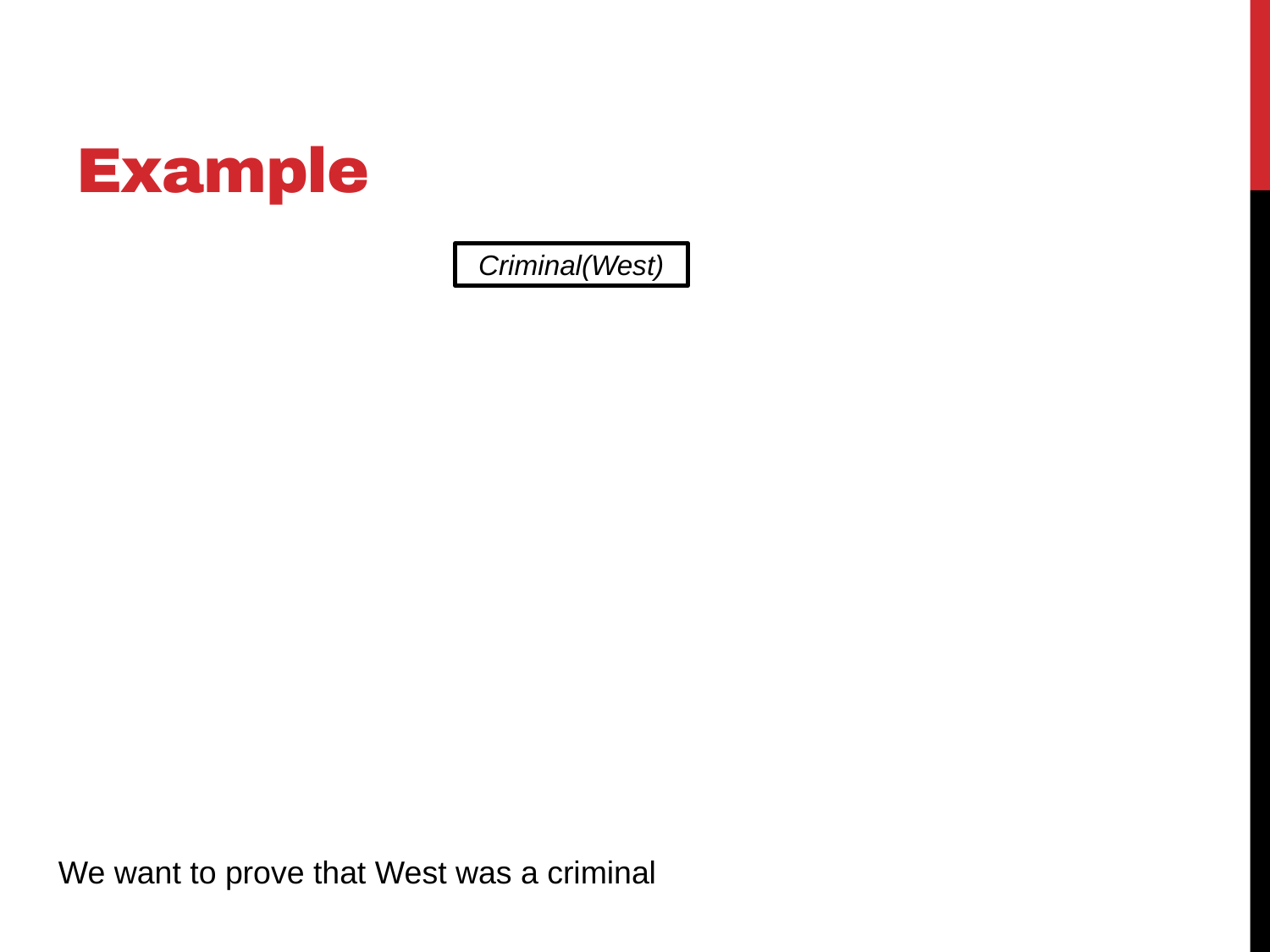

# Example
Criminal(West)
We want to prove that West was a criminal